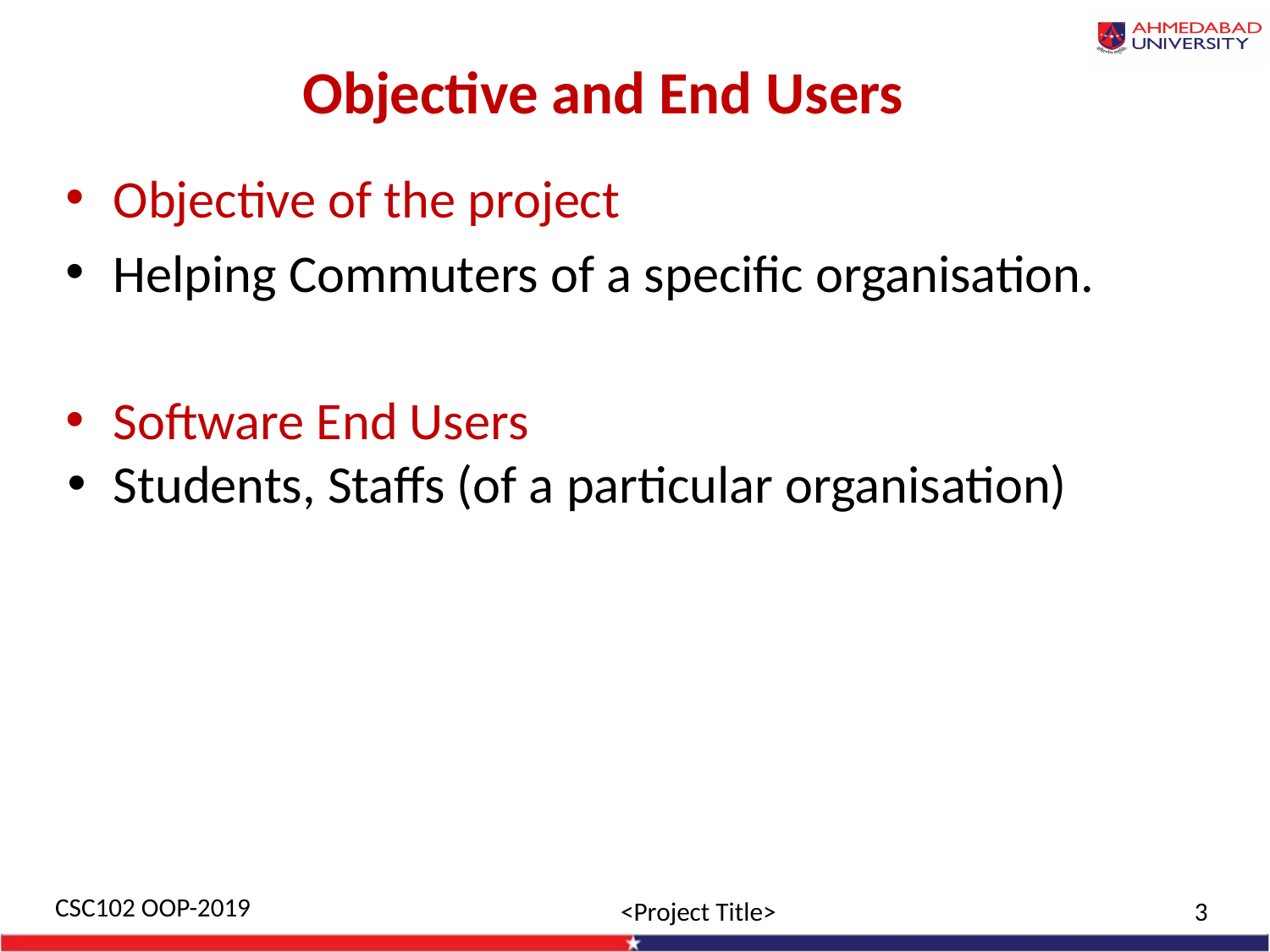

# Objective and End Users
Objective of the project
Helping Commuters of a specific organisation.

Software End Users
Students, Staffs (of a particular organisation)